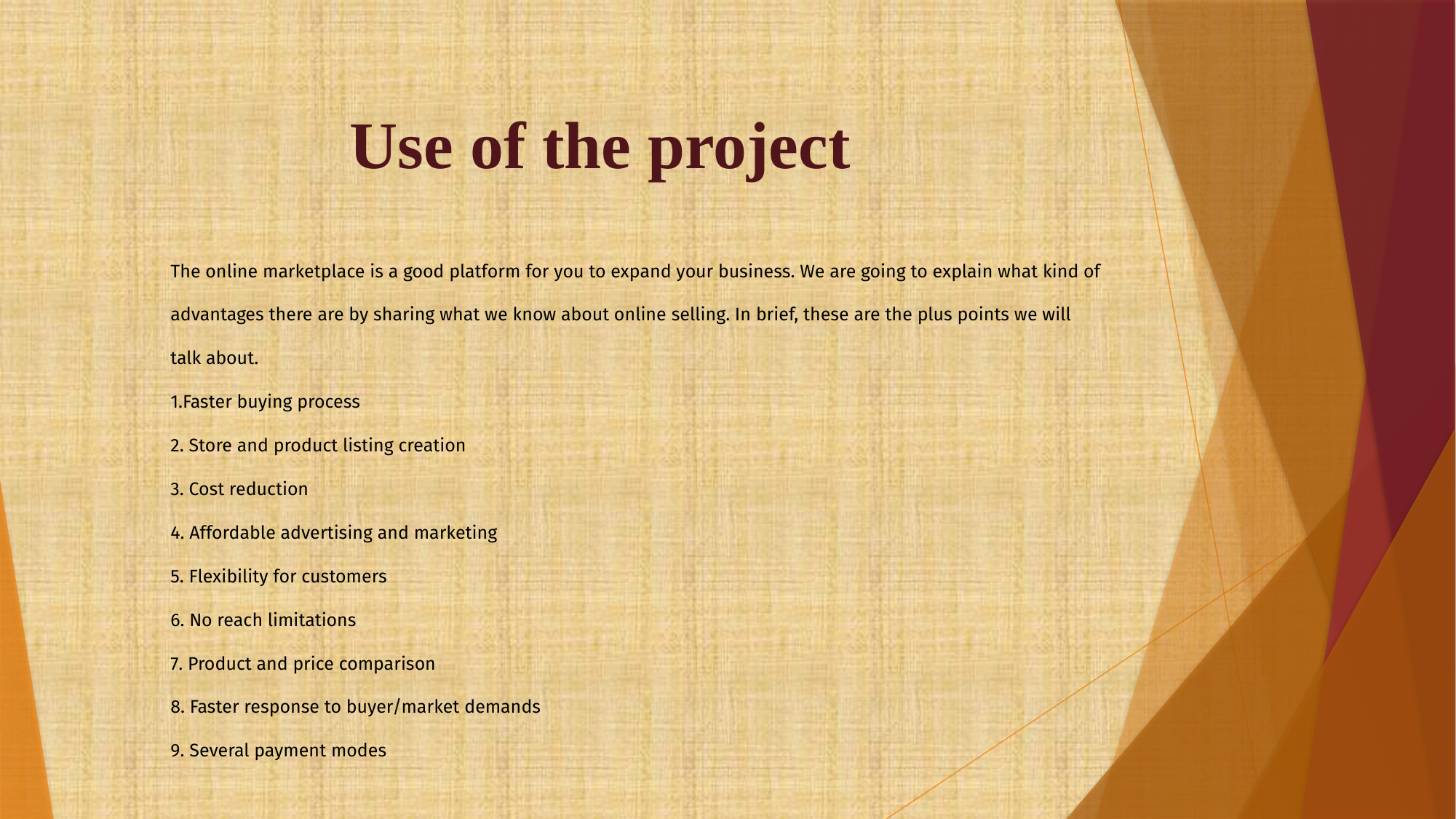

# Use of the project
The online marketplace is a good platform for you to expand your business. We are going to explain what kind of advantages there are by sharing what we know about online selling. In brief, these are the plus points we will talk about.
1.Faster buying process
2. Store and product listing creation
3. Cost reduction
4. Affordable advertising and marketing
5. Flexibility for customers
6. No reach limitations
7. Product and price comparison
8. Faster response to buyer/market demands
9. Several payment modes